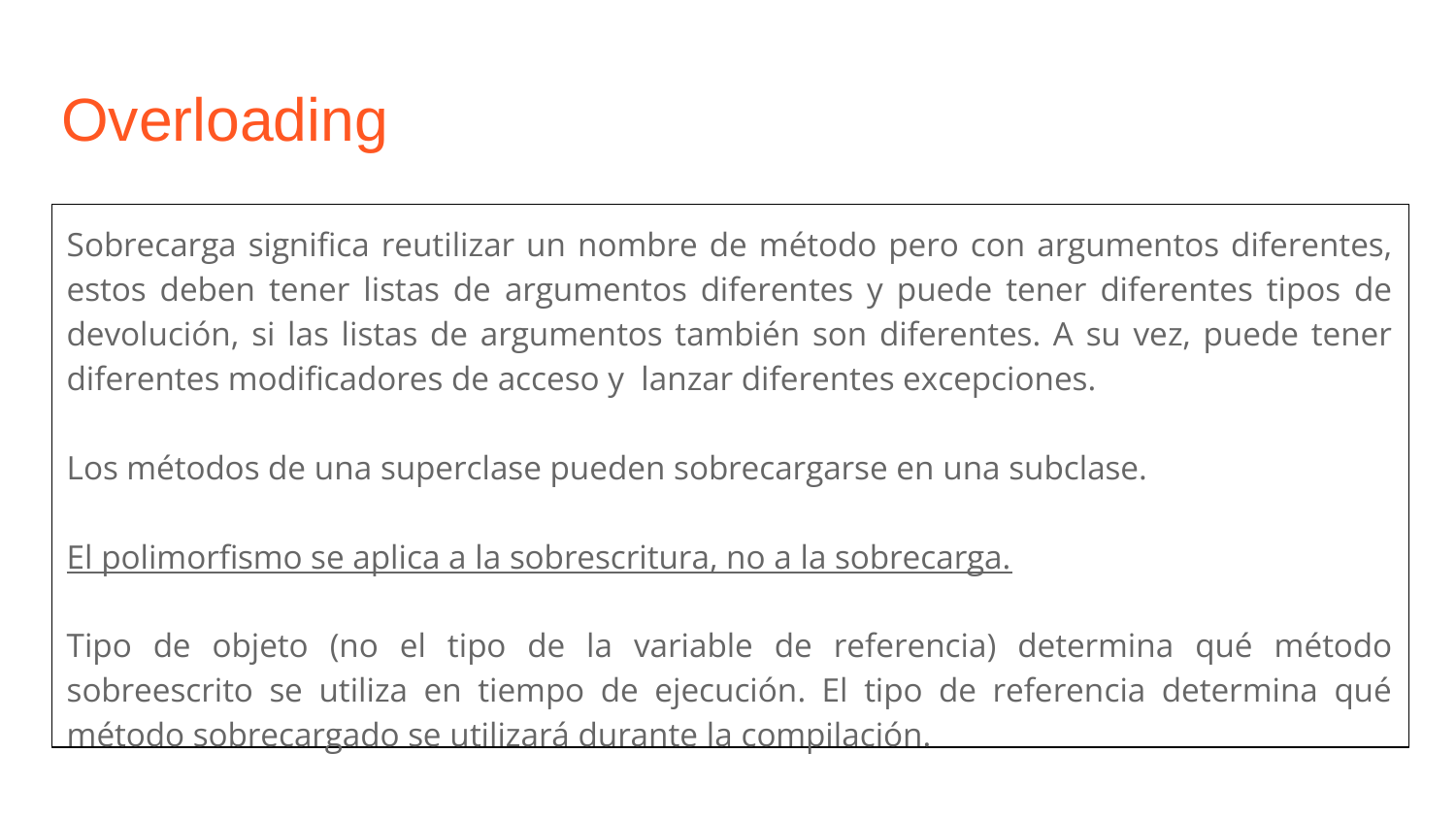

# Overloading
Sobrecarga significa reutilizar un nombre de método pero con argumentos diferentes, estos deben tener listas de argumentos diferentes y puede tener diferentes tipos de devolución, si las listas de argumentos también son diferentes. A su vez, puede tener diferentes modificadores de acceso y  lanzar diferentes excepciones.

Los métodos de una superclase pueden sobrecargarse en una subclase.

El polimorfismo se aplica a la sobrescritura, no a la sobrecarga.

Tipo de objeto (no el tipo de la variable de referencia) determina qué método sobreescrito se utiliza en tiempo de ejecución. El tipo de referencia determina qué método sobrecargado se utilizará durante la compilación.